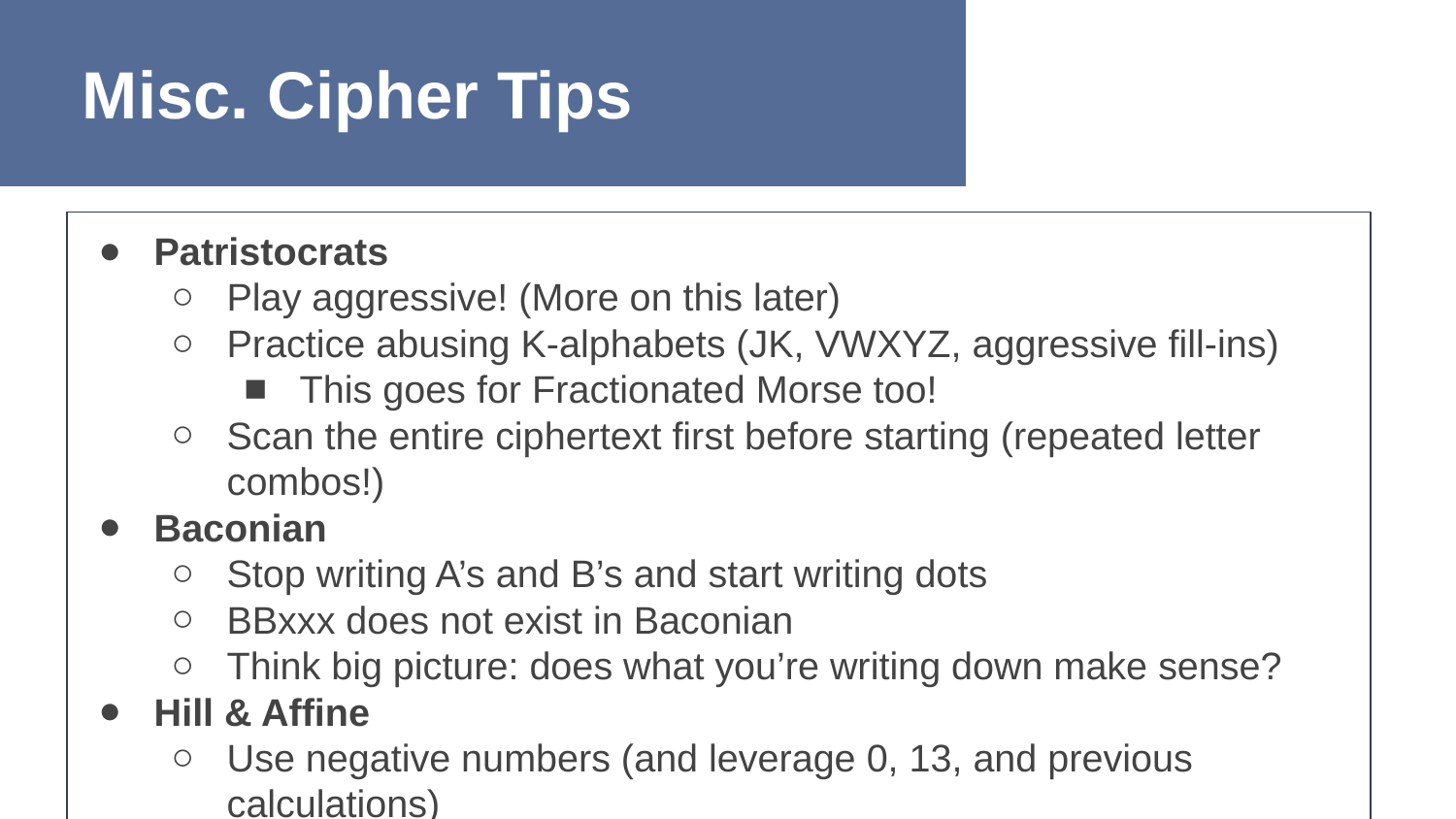

Misc. Cipher Tips
Patristocrats
Play aggressive! (More on this later)
Practice abusing K-alphabets (JK, VWXYZ, aggressive fill-ins)
This goes for Fractionated Morse too!
Scan the entire ciphertext first before starting (repeated letter combos!)
Baconian
Stop writing A’s and B’s and start writing dots
BBxxx does not exist in Baconian
Think big picture: does what you’re writing down make sense?
Hill & Affine
Use negative numbers (and leverage 0, 13, and previous calculations)
Don’t decode everything